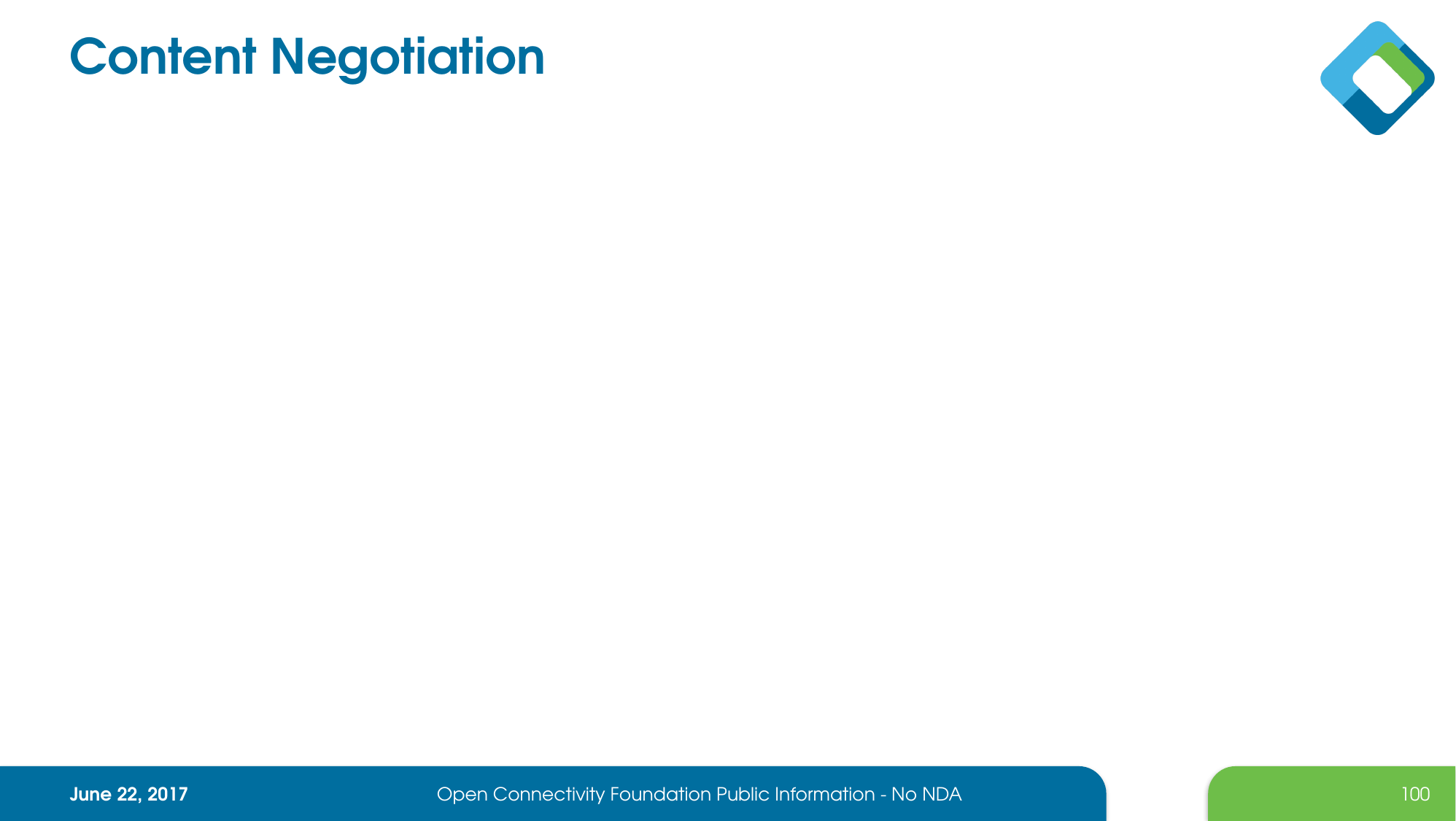

# Content Negotiation

June 22, 2017
Open Connectivity Foundation Public Information - No NDA
100